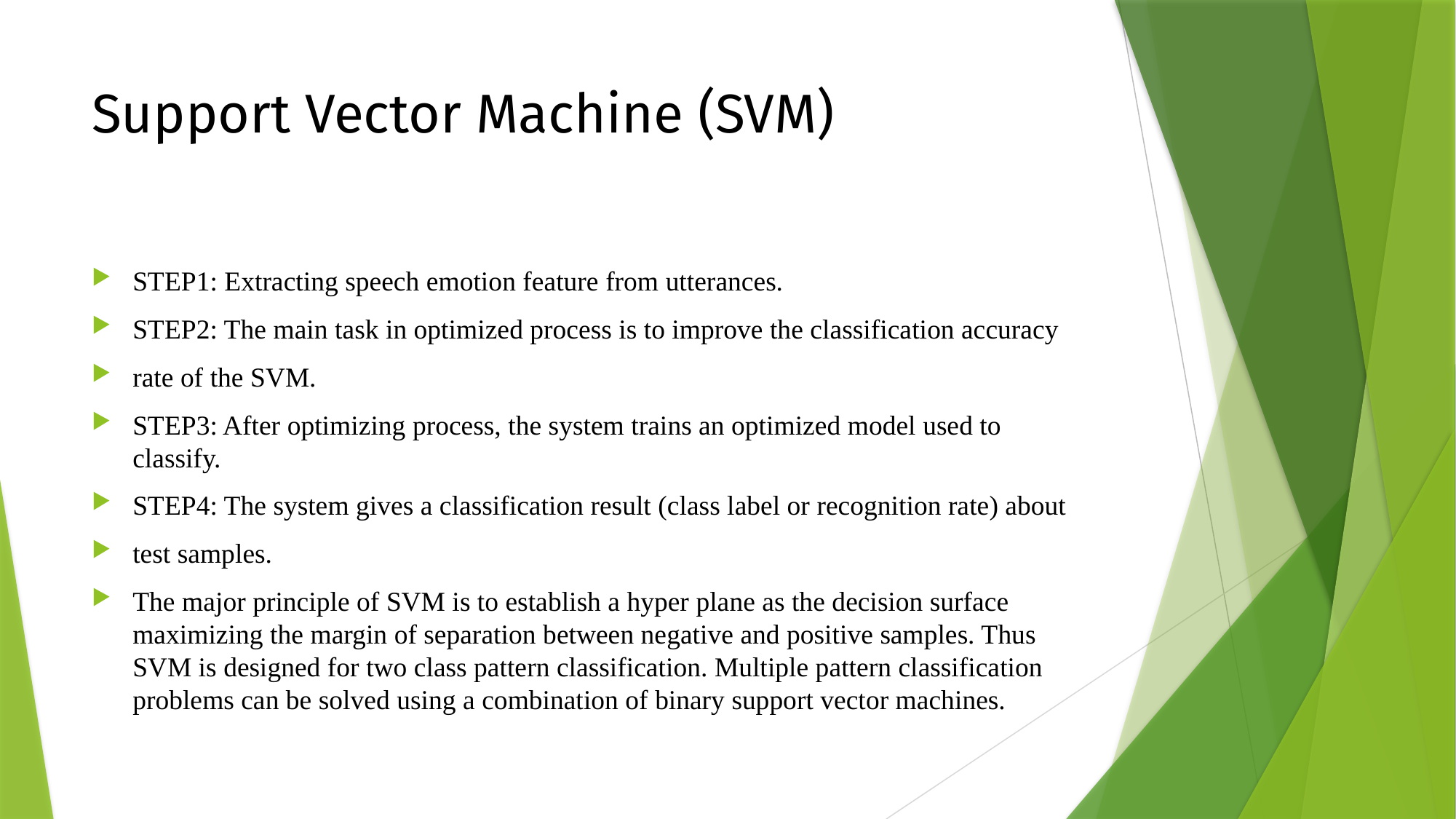

# Support Vector Machine (SVM)
STEP1: Extracting speech emotion feature from utterances.
STEP2: The main task in optimized process is to improve the classification accuracy
rate of the SVM.
STEP3: After optimizing process, the system trains an optimized model used to classify.
STEP4: The system gives a classification result (class label or recognition rate) about
test samples.
The major principle of SVM is to establish a hyper plane as the decision surface maximizing the margin of separation between negative and positive samples. Thus SVM is designed for two class pattern classification. Multiple pattern classification problems can be solved using a combination of binary support vector machines.